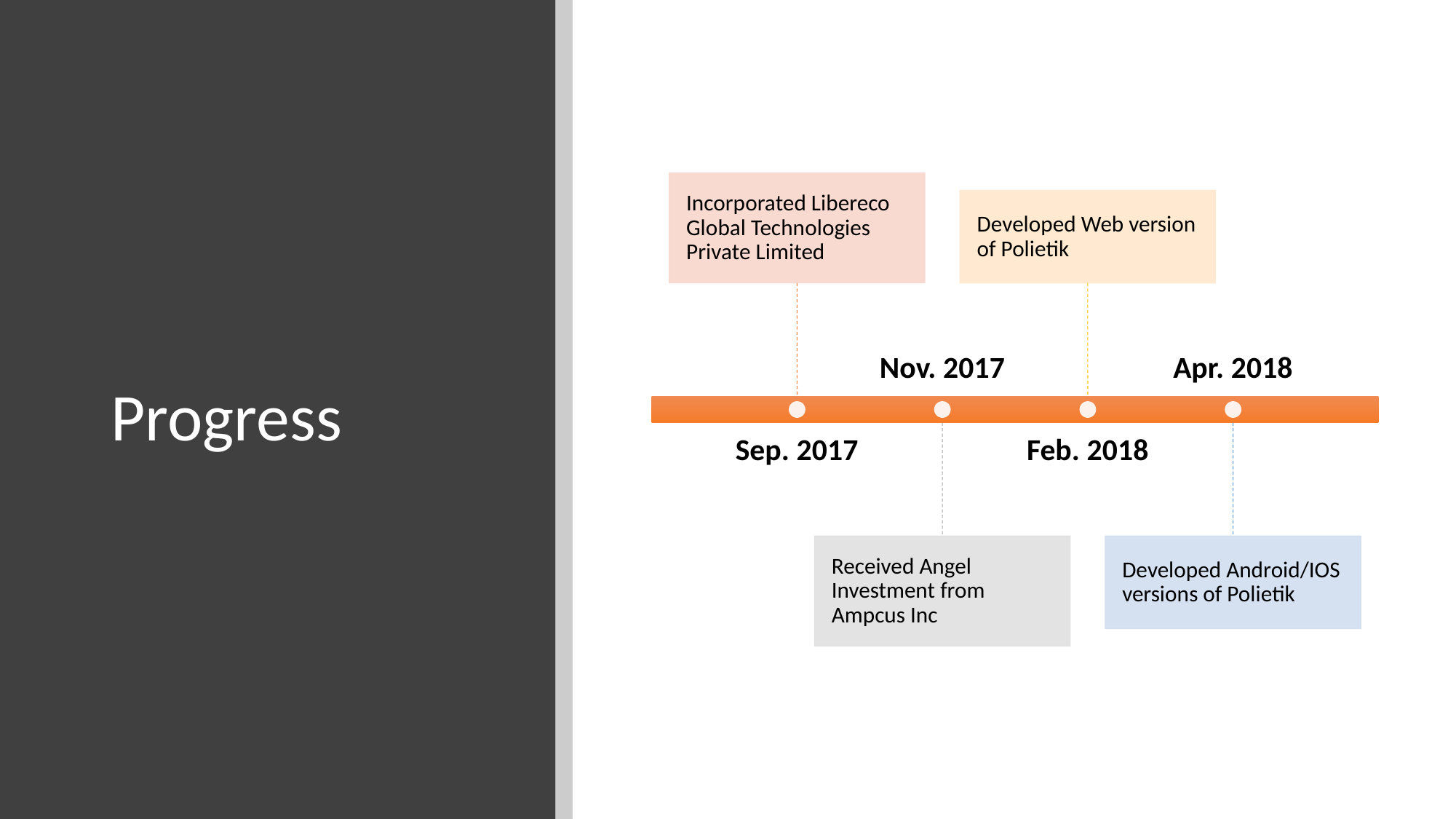

Sep. 2017
Incorporated Libereco Global Technologies Private Limited
Nov. 2017
Received Angel Investment from Ampcus Inc
Feb. 2018
Developed Web version of Polietik
Apr. 2018
Developed Android/IOS versions of Polietik
# Progress